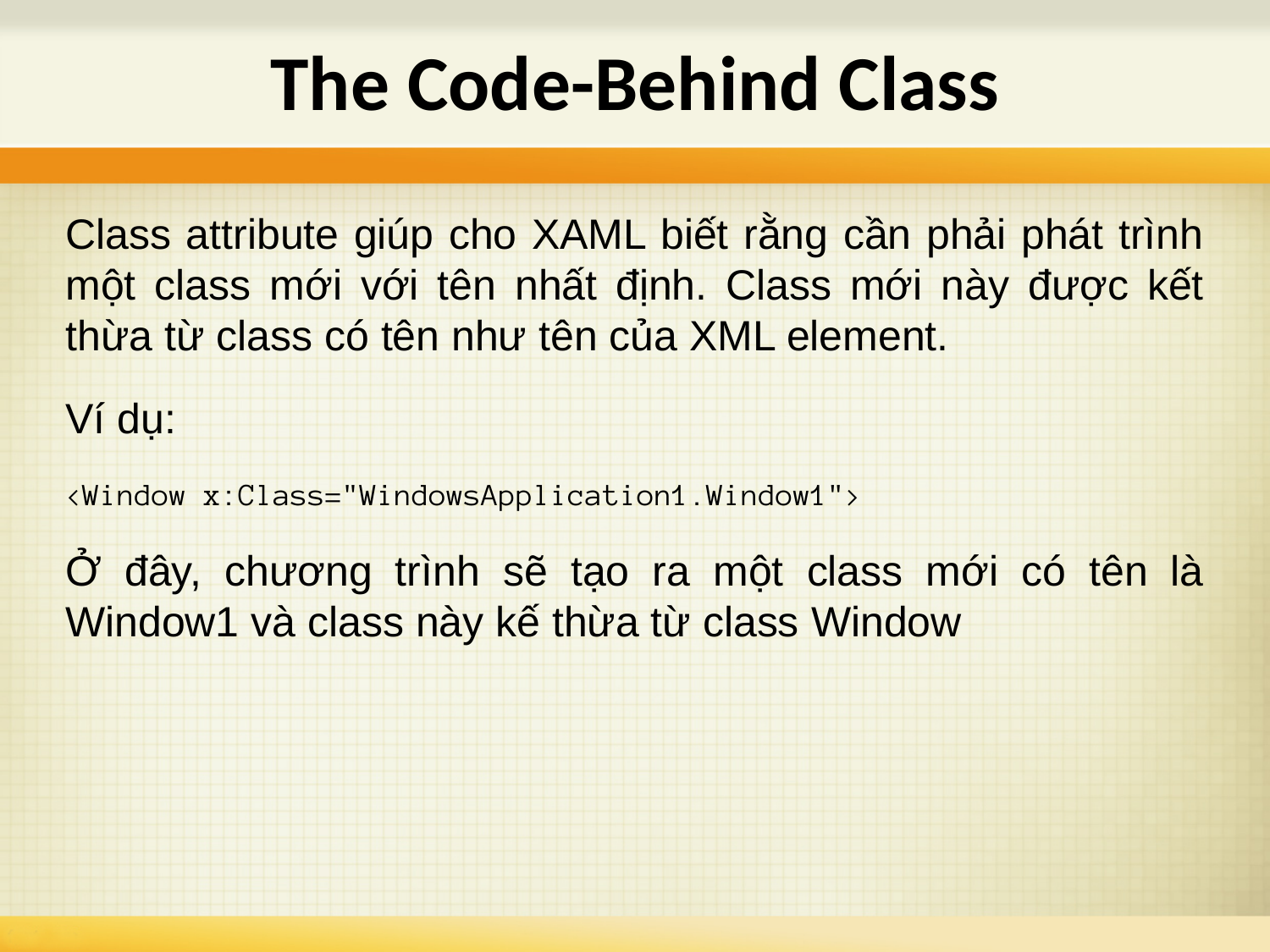

# The Code-Behind Class
Class attribute giúp cho XAML biết rằng cần phải phát trình một class mới với tên nhất định. Class mới này được kết thừa từ class có tên như tên của XML element.
Ví dụ:
<Window x:Class="WindowsApplication1.Window1">
Ở đây, chương trình sẽ tạo ra một class mới có tên là Window1 và class này kế thừa từ class Window